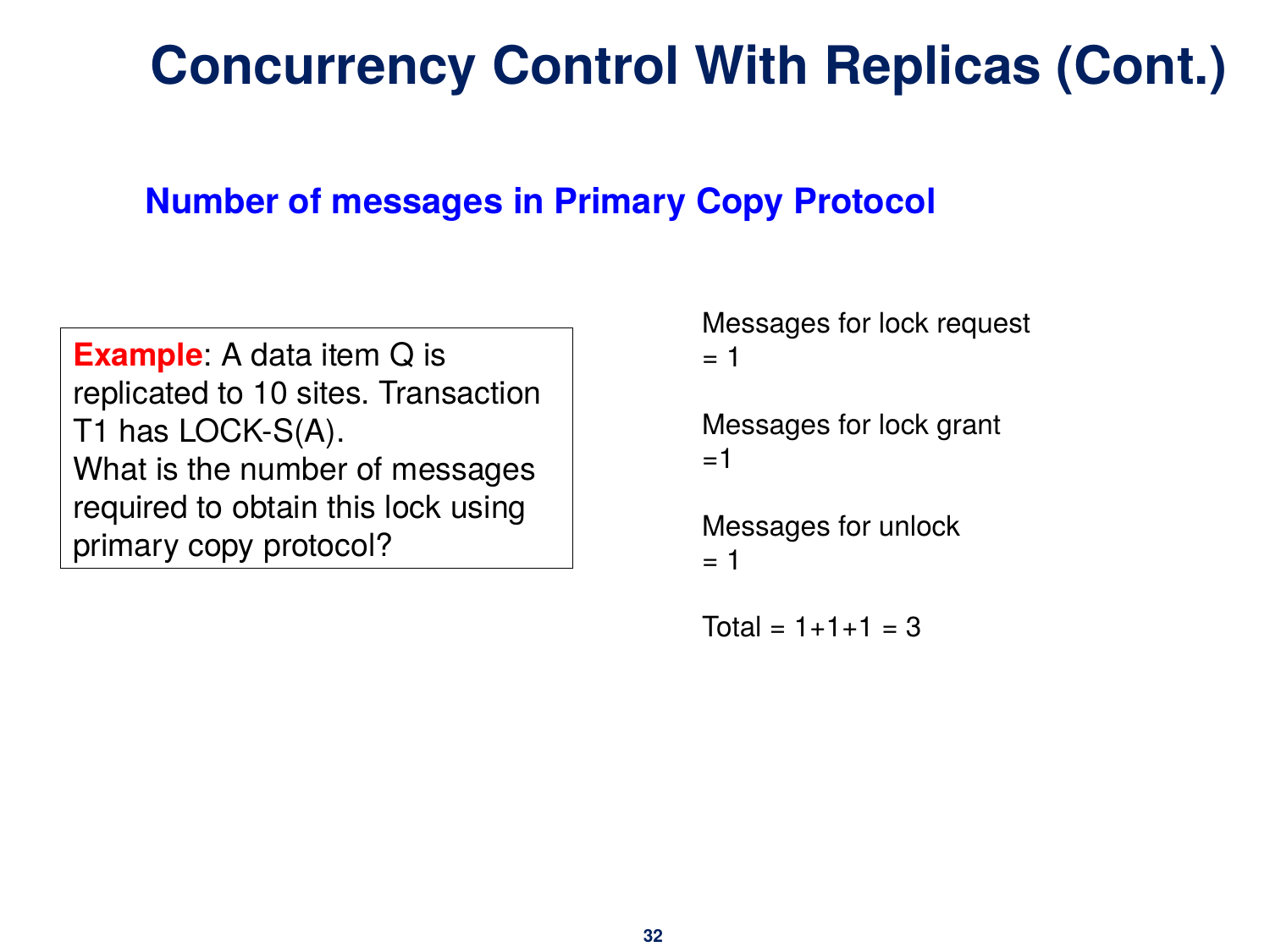

# Concurrency Control With Replicas (Cont.)
Number of messages in Primary Copy Protocol
Messages for lock request
= 1

Messages for lock grant
=1

Messages for unlock
= 1

Total = 1+1+1 = 3
Example: A data item Q is replicated to 10 sites. Transaction T1 has LOCK-S(A).
What is the number of messages required to obtain this lock using primary copy protocol?